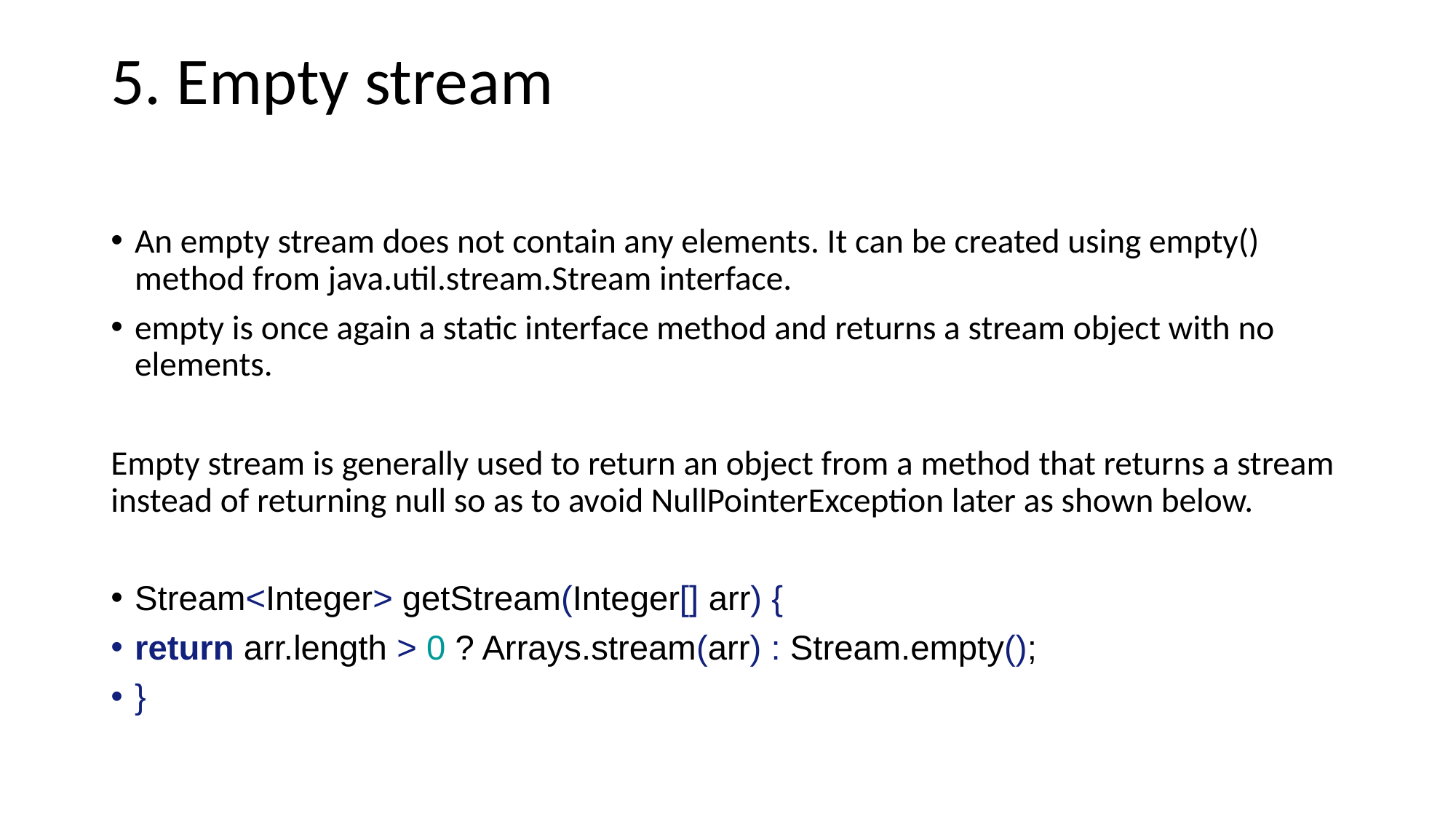

# 5. Empty stream
An empty stream does not contain any elements. It can be created using empty() method from java.util.stream.Stream interface.
empty is once again a static interface method and returns a stream object with no elements.

Empty stream is generally used to return an object from a method that returns a stream instead of returning null so as to avoid NullPointerException later as shown below.

Stream<Integer> getStream(Integer[] arr) {
return arr.length > 0 ? Arrays.stream(arr) : Stream.empty();
}